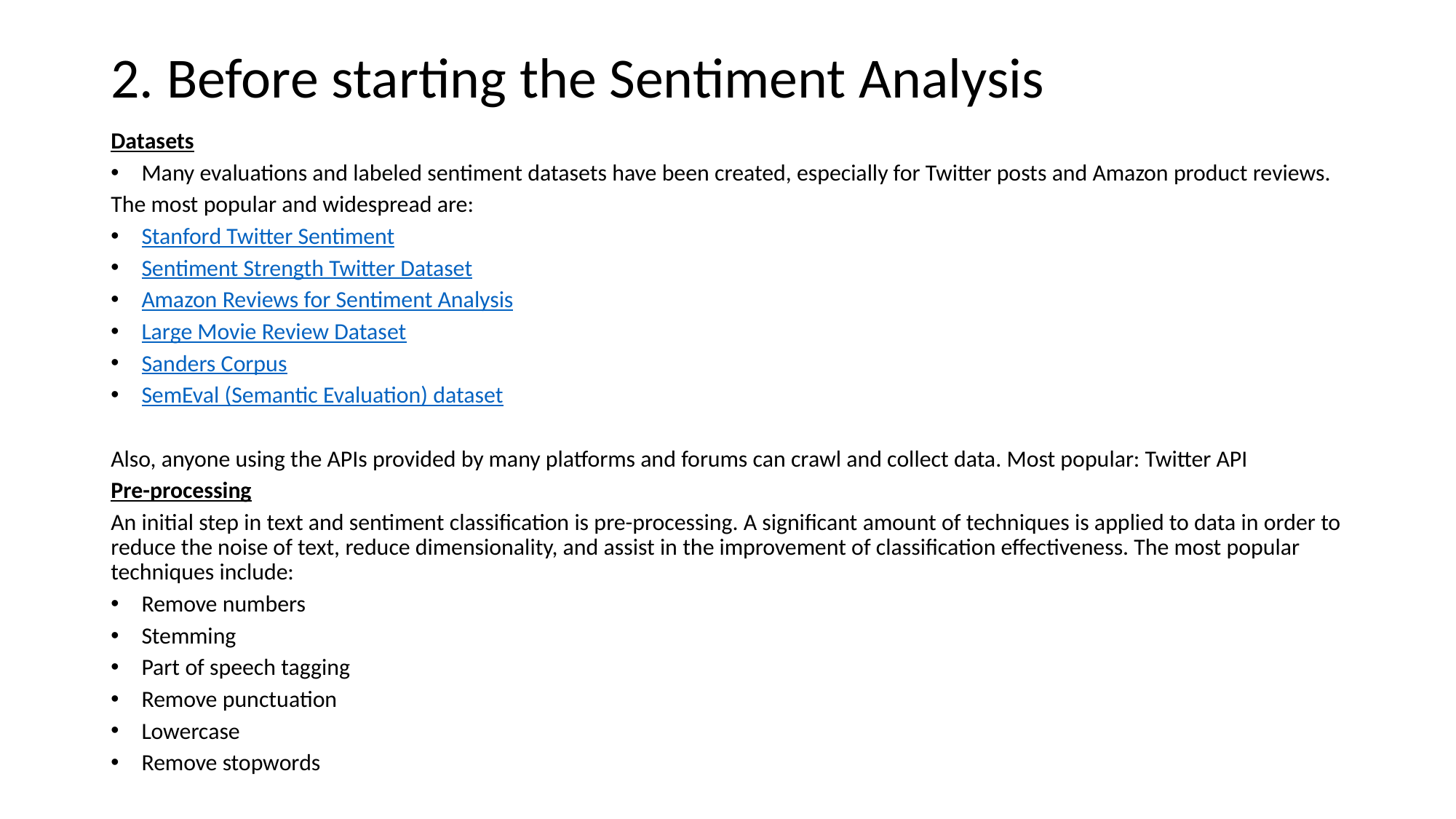

# 2. Before starting the Sentiment Analysis
Datasets
Many evaluations and labeled sentiment datasets have been created, especially for Twitter posts and Amazon product reviews.
The most popular and widespread are:
Stanford Twitter Sentiment
Sentiment Strength Twitter Dataset
Amazon Reviews for Sentiment Analysis
Large Movie Review Dataset
Sanders Corpus
SemEval (Semantic Evaluation) dataset

Also, anyone using the APIs provided by many platforms and forums can crawl and collect data. Most popular: Twitter API
Pre-processing
An initial step in text and sentiment classification is pre-processing. A significant amount of techniques is applied to data in order to reduce the noise of text, reduce dimensionality, and assist in the improvement of classification effectiveness. The most popular techniques include:
Remove numbers
Stemming
Part of speech tagging
Remove punctuation
Lowercase
Remove stopwords